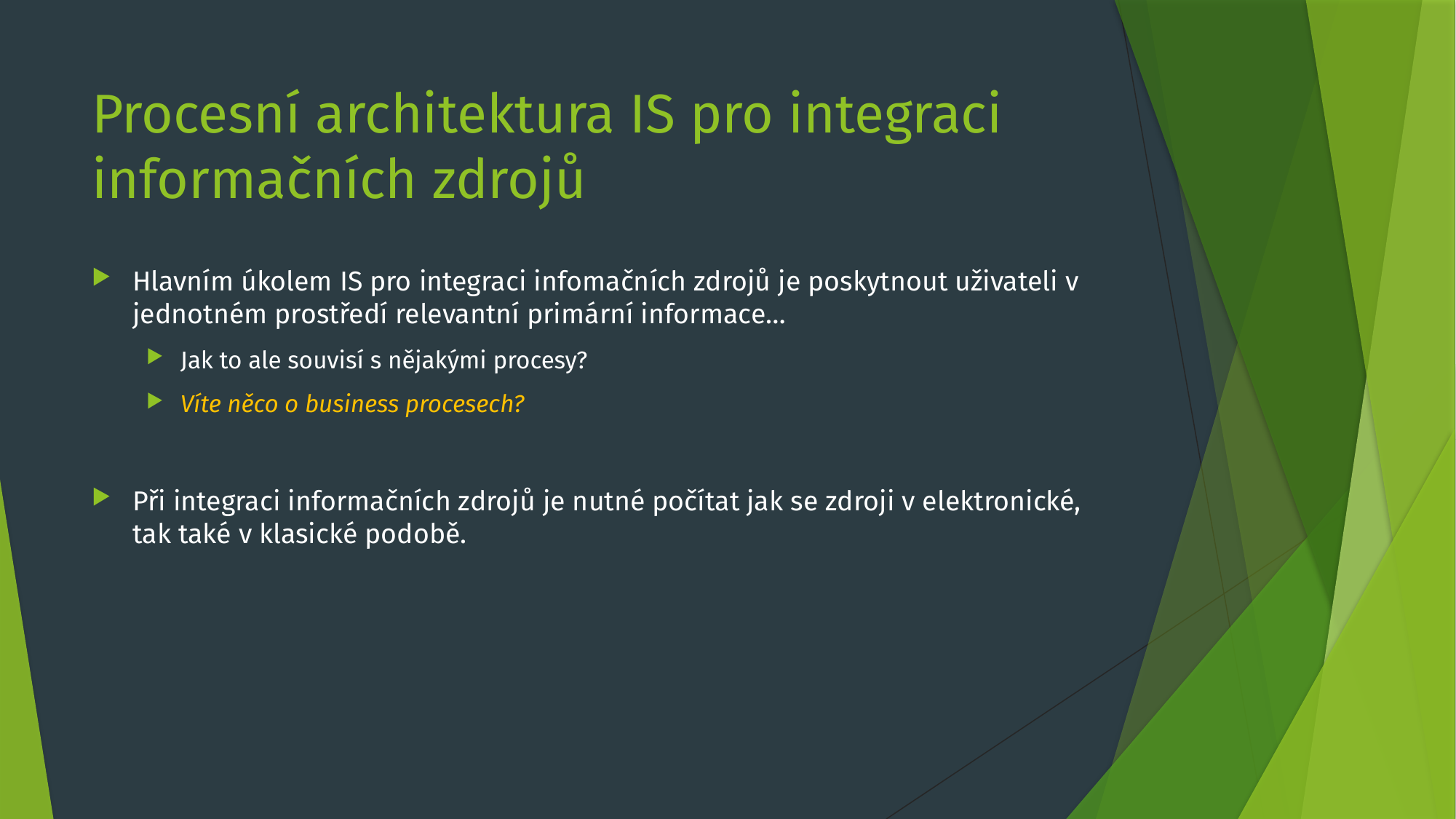

# Procesní architektura IS pro integraci informačních zdrojů
Hlavním úkolem IS pro integraci infomačních zdrojů je poskytnout uživateli v jednotném prostředí relevantní primární informace…
Jak to ale souvisí s nějakými procesy?
Víte něco o business procesech?

Při integraci informačních zdrojů je nutné počítat jak se zdroji v elektronické, tak také v klasické podobě.